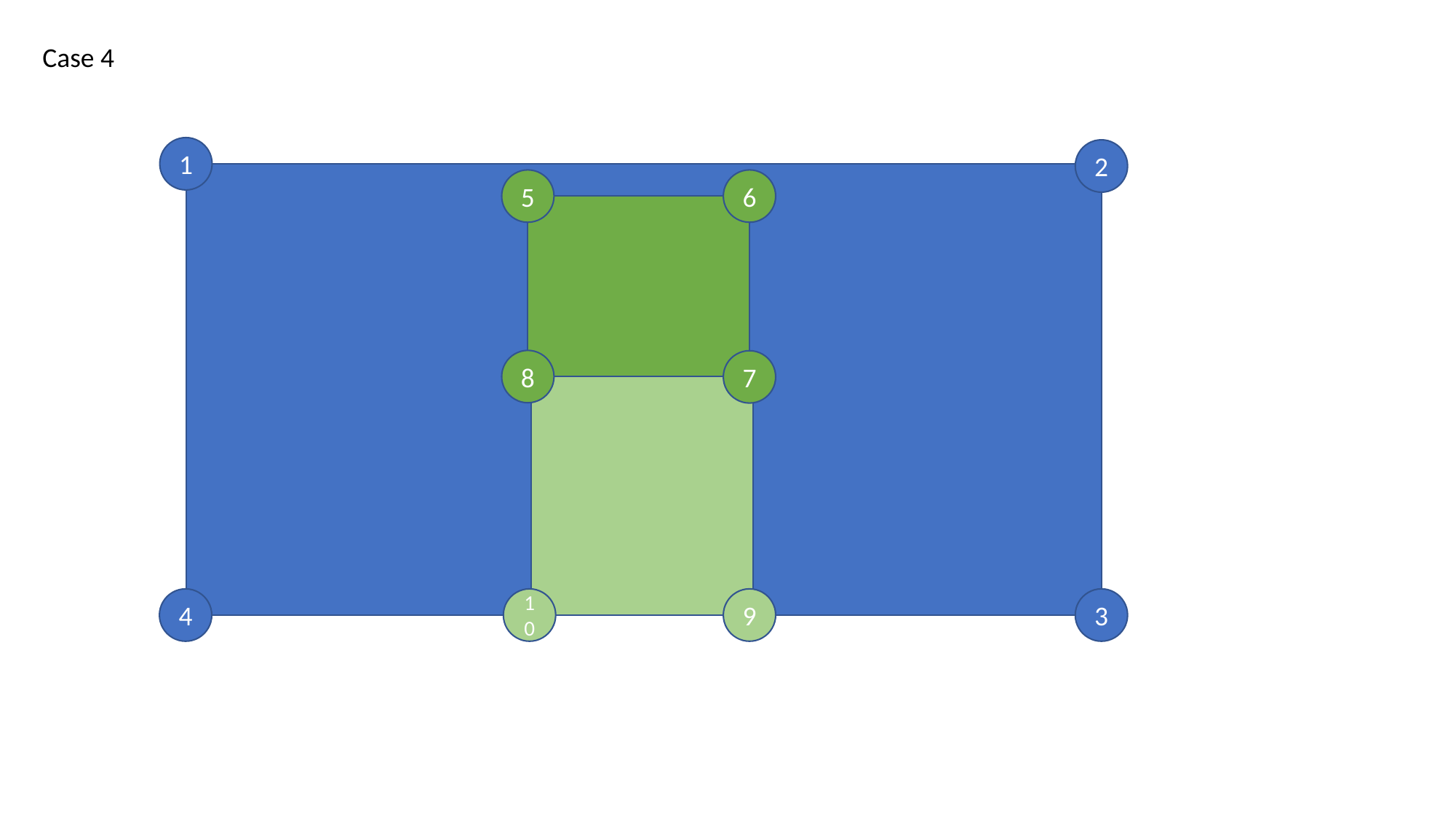

Case 4
1
2

6
5

8
7

4
10
9
3